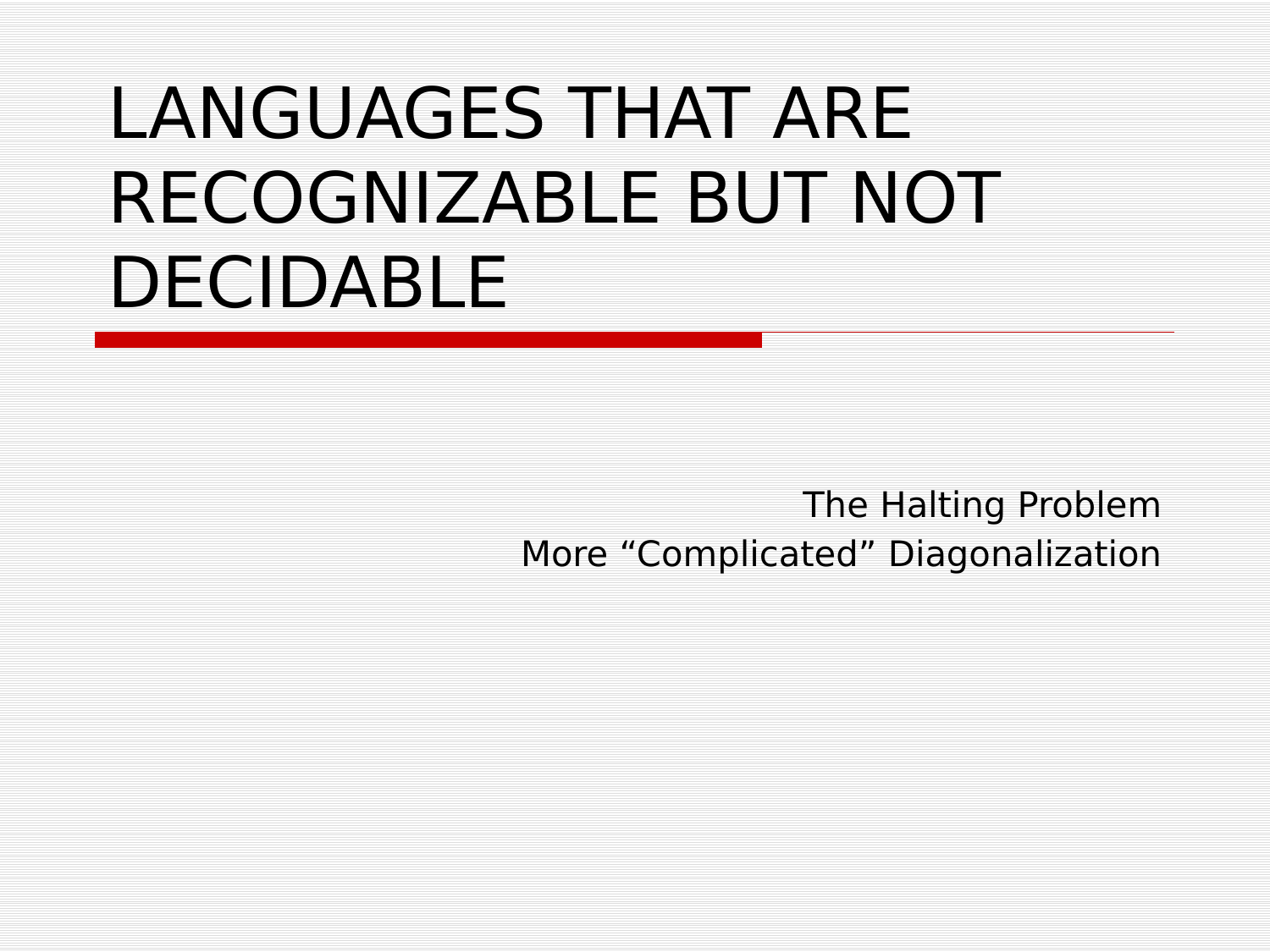

# LANGUAGES THAT ARE RECOGNIZABLE BUT NOT DECIDABLE
The Halting Problem
More “Complicated” Diagonalization